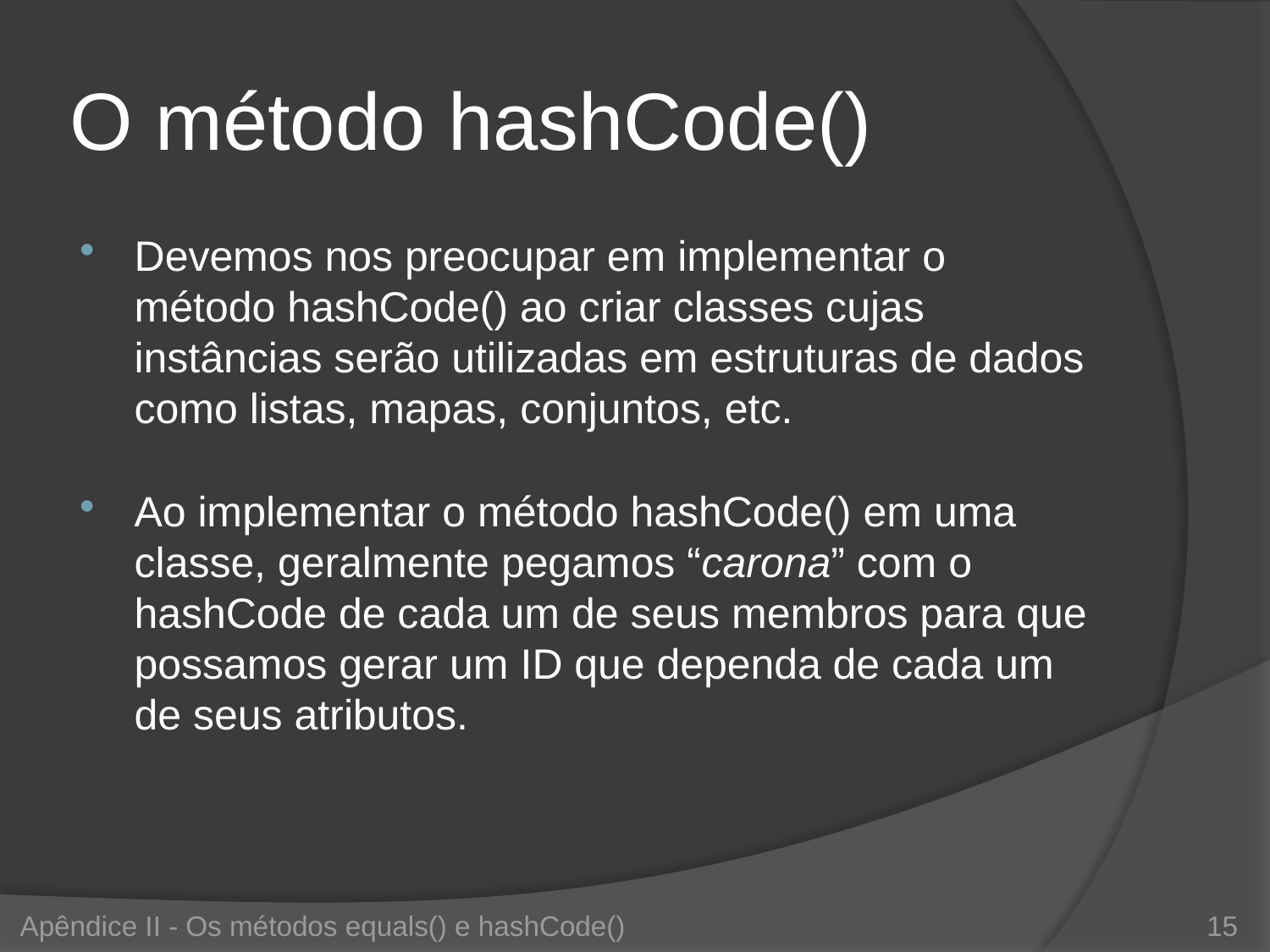

# O método hashCode()
Devemos nos preocupar em implementar o método hashCode() ao criar classes cujas instâncias serão utilizadas em estruturas de dados como listas, mapas, conjuntos, etc.
Ao implementar o método hashCode() em uma classe, geralmente pegamos “carona” com o hashCode de cada um de seus membros para que possamos gerar um ID que dependa de cada um de seus atributos.
Apêndice II - Os métodos equals() e hashCode()
15